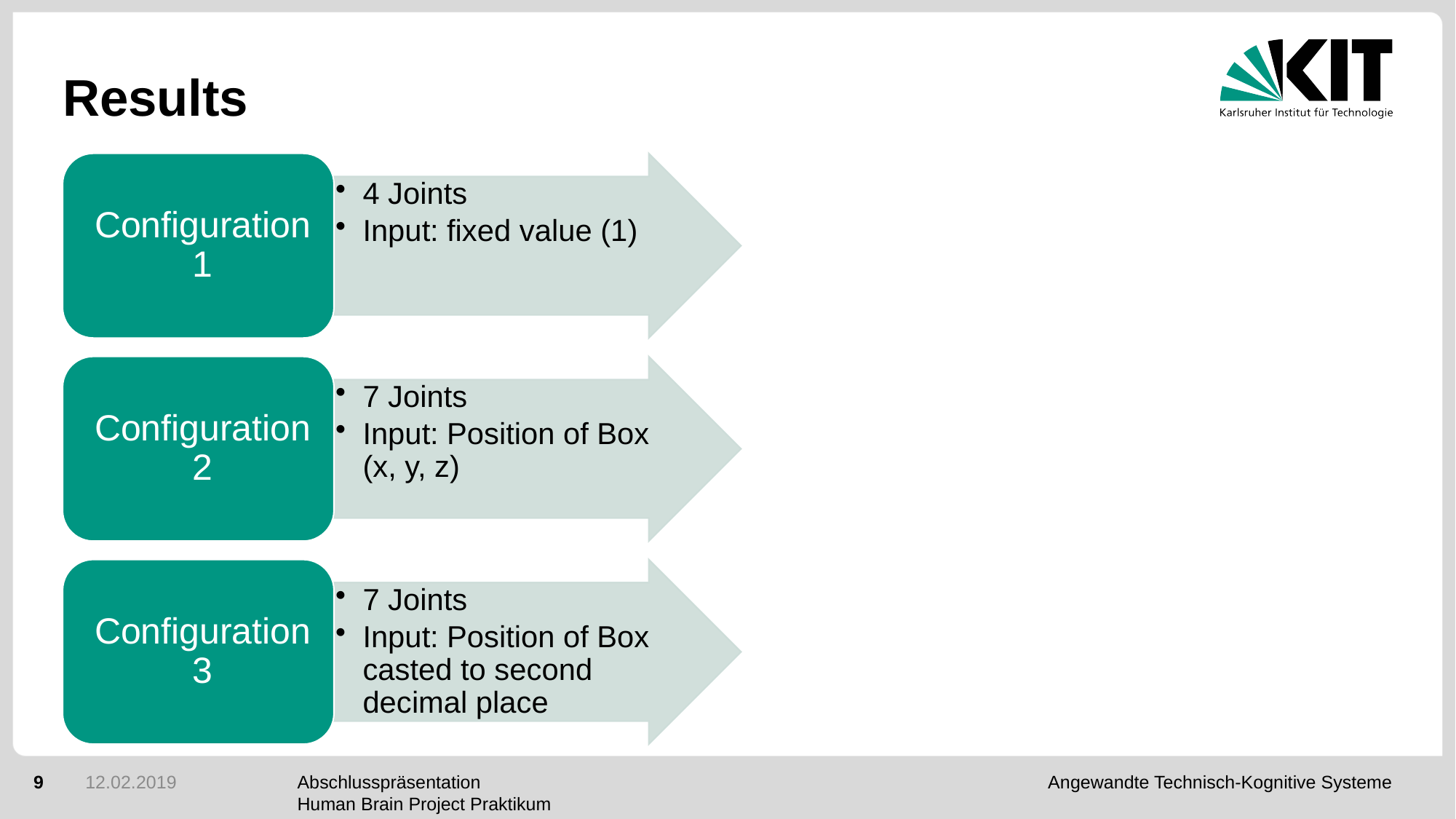

# Results
4 Joints
Input: fixed value (1)
Configuration 1
7 Joints
Input: Position of Box (x, y, z)
Configuration 2
7 Joints
Input: Position of Box casted to second decimal place
Configuration 3
9
12.02.2019